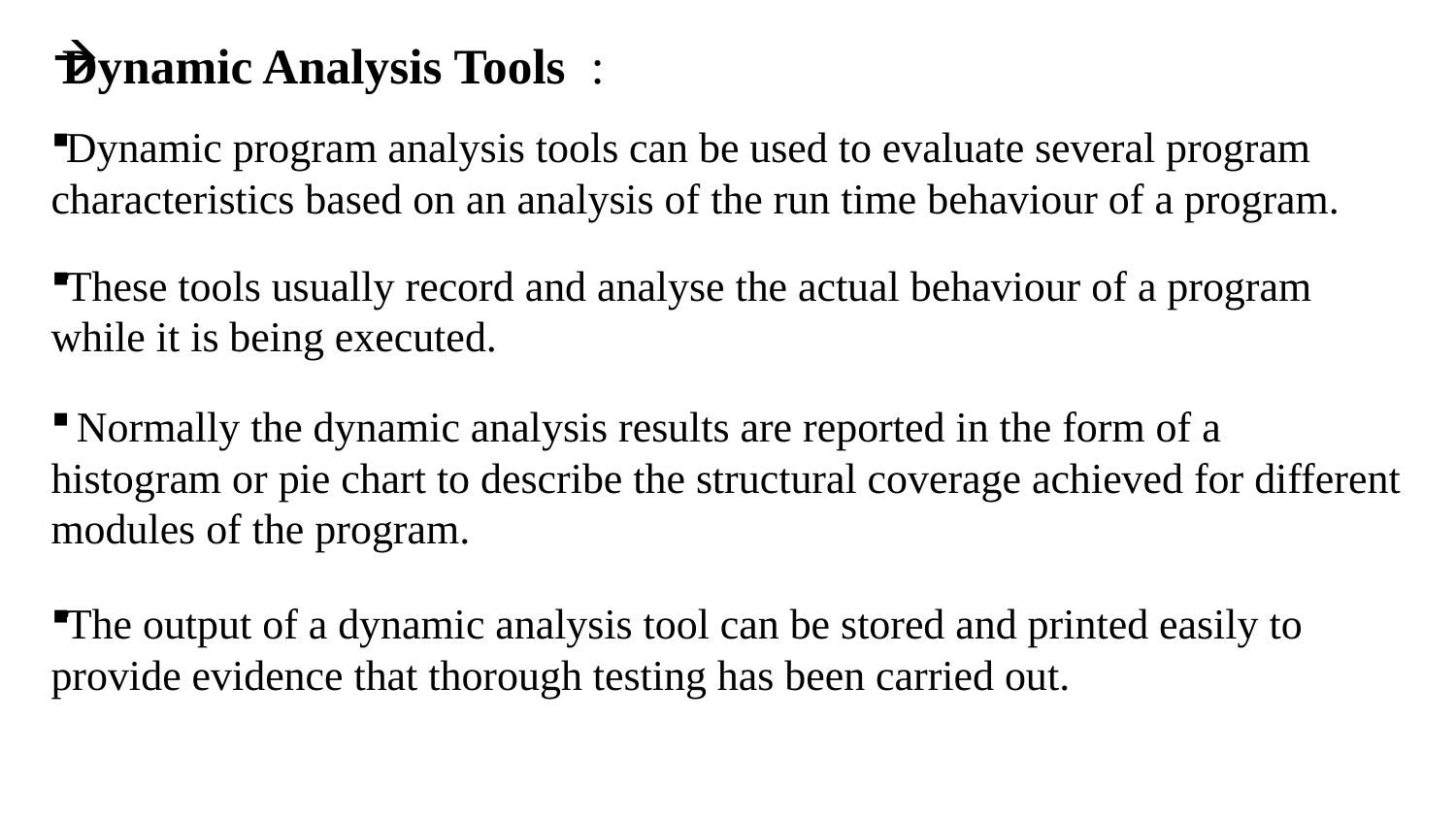

Dynamic Analysis Tools  :

 Dynamic program analysis tools can be used to evaluate several program  characteristics based on an analysis of the run time behaviour of a program.

 These tools usually record and analyse the actual behaviour of a program while it is being executed.

  Normally the dynamic analysis results are reported in the form of a
histogram or pie chart to describe the structural coverage achieved for different modules of the program.

 The output of a dynamic analysis tool can be stored and printed easily to provide evidence that thorough testing has been carried out.